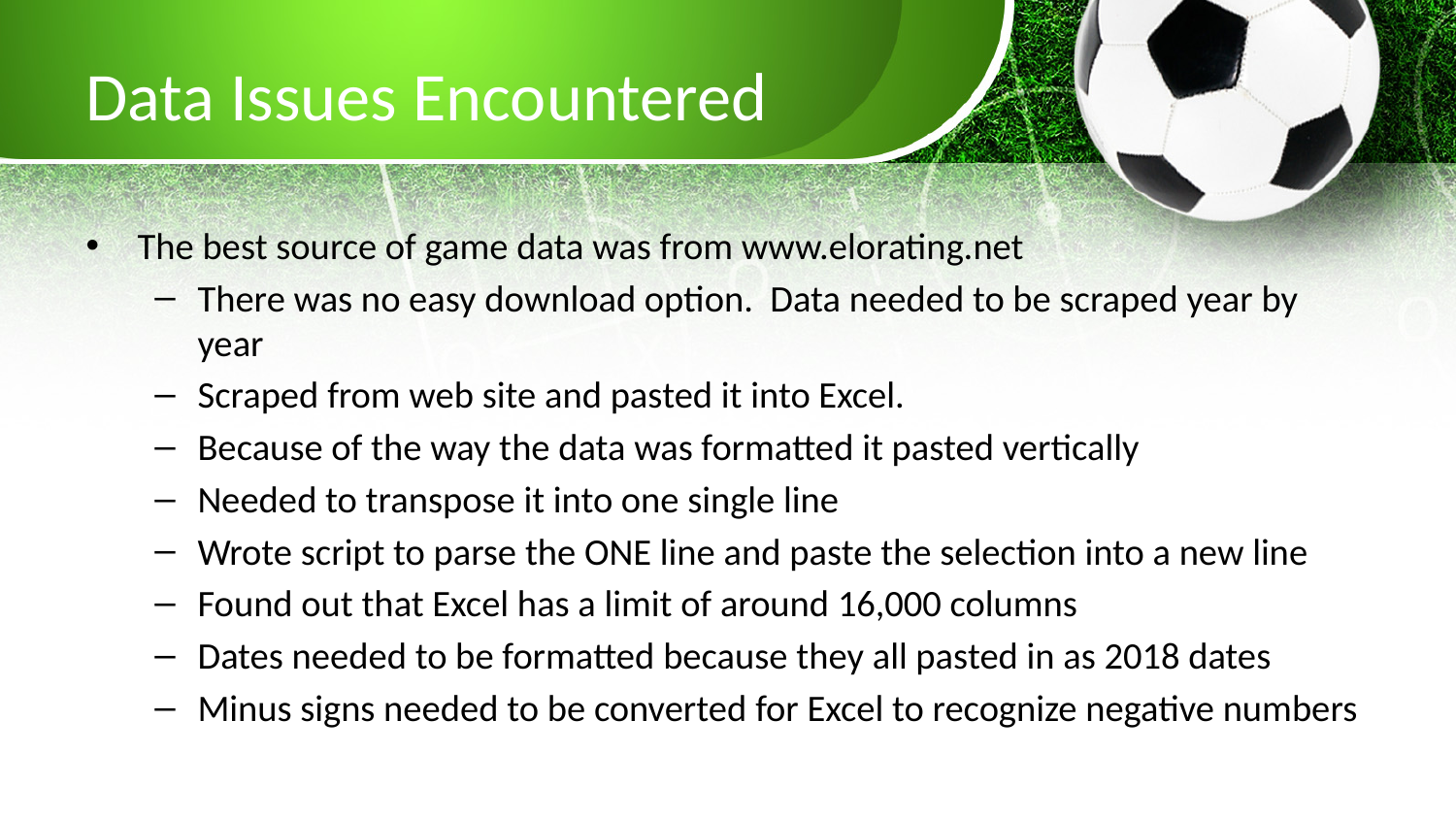

# Data Issues Encountered
The best source of game data was from www.elorating.net
There was no easy download option.  Data needed to be scraped year by year
Scraped from web site and pasted it into Excel.
Because of the way the data was formatted it pasted vertically
Needed to transpose it into one single line
Wrote script to parse the ONE line and paste the selection into a new line
Found out that Excel has a limit of around 16,000 columns
Dates needed to be formatted because they all pasted in as 2018 dates
Minus signs needed to be converted for Excel to recognize negative numbers